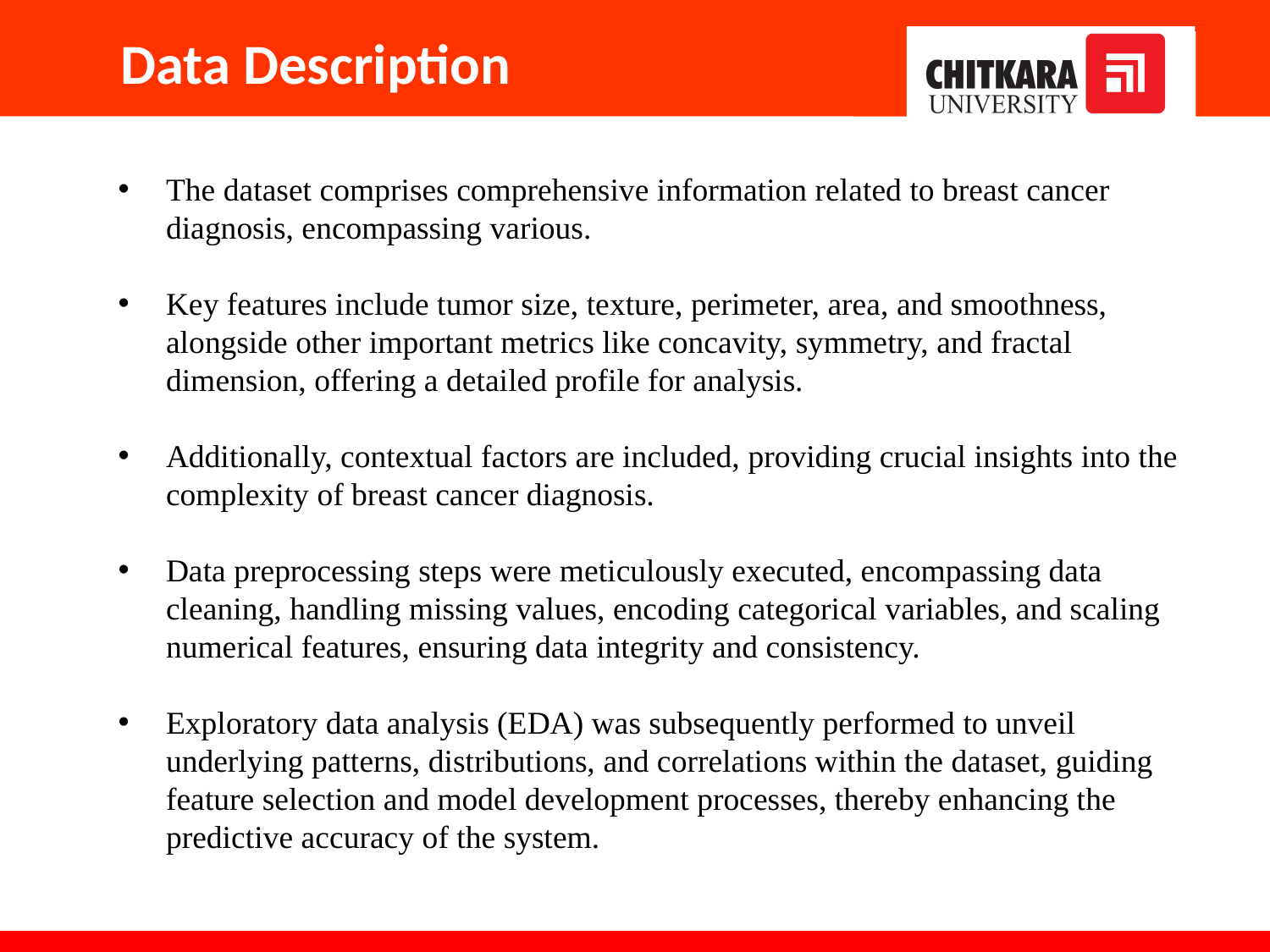

Data Description
The dataset comprises comprehensive information related to breast cancer diagnosis, encompassing various.

Key features include tumor size, texture, perimeter, area, and smoothness, alongside other important metrics like concavity, symmetry, and fractal dimension, offering a detailed profile for analysis.

Additionally, contextual factors are included, providing crucial insights into the complexity of breast cancer diagnosis.

Data preprocessing steps were meticulously executed, encompassing data cleaning, handling missing values, encoding categorical variables, and scaling numerical features, ensuring data integrity and consistency.

Exploratory data analysis (EDA) was subsequently performed to unveil underlying patterns, distributions, and correlations within the dataset, guiding feature selection and model development processes, thereby enhancing the predictive accuracy of the system.